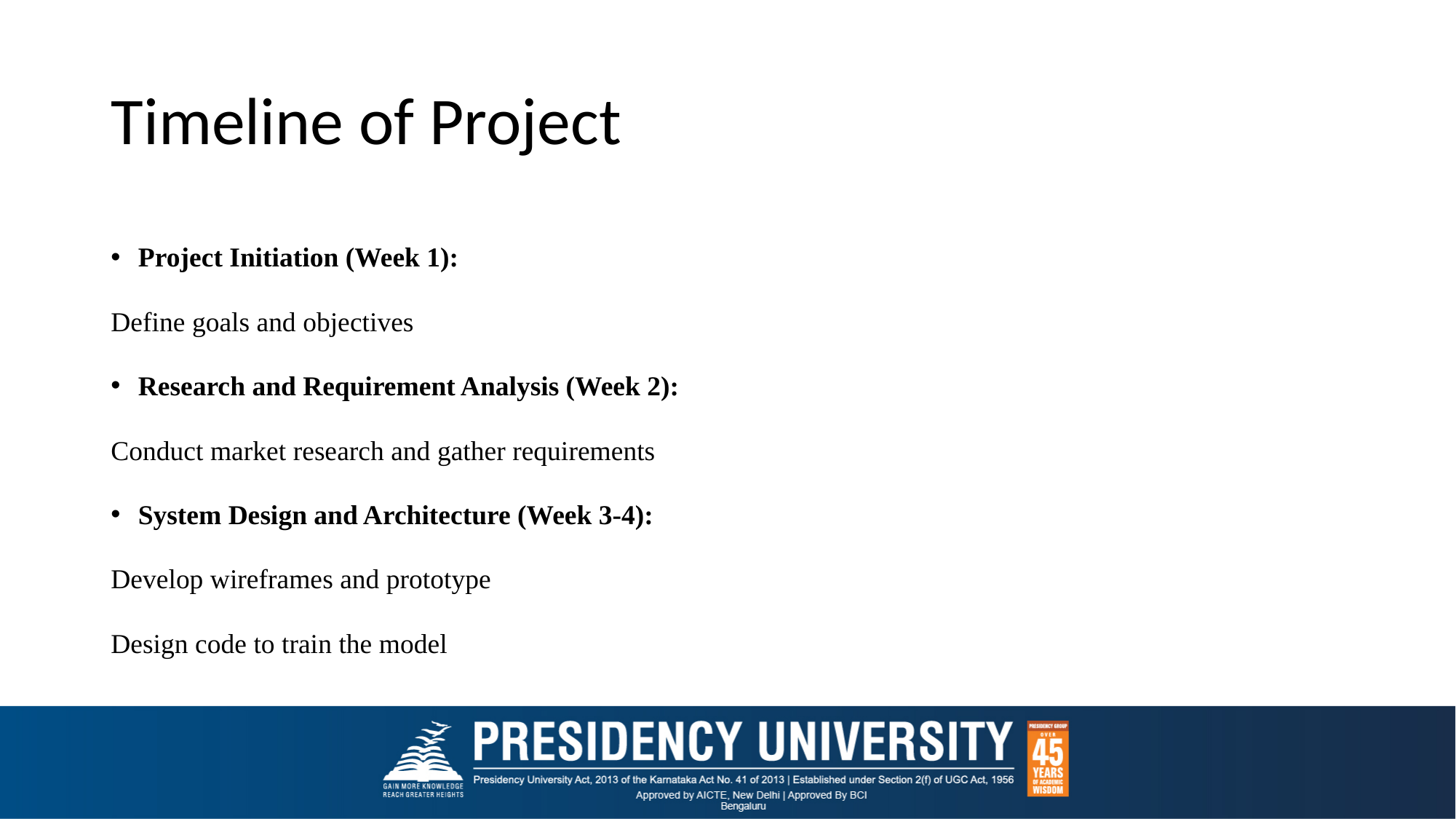

# Timeline of Project
Project Initiation (Week 1):
Define goals and objectives
Research and Requirement Analysis (Week 2):
Conduct market research and gather requirements
System Design and Architecture (Week 3-4):
Develop wireframes and prototype
Design code to train the model